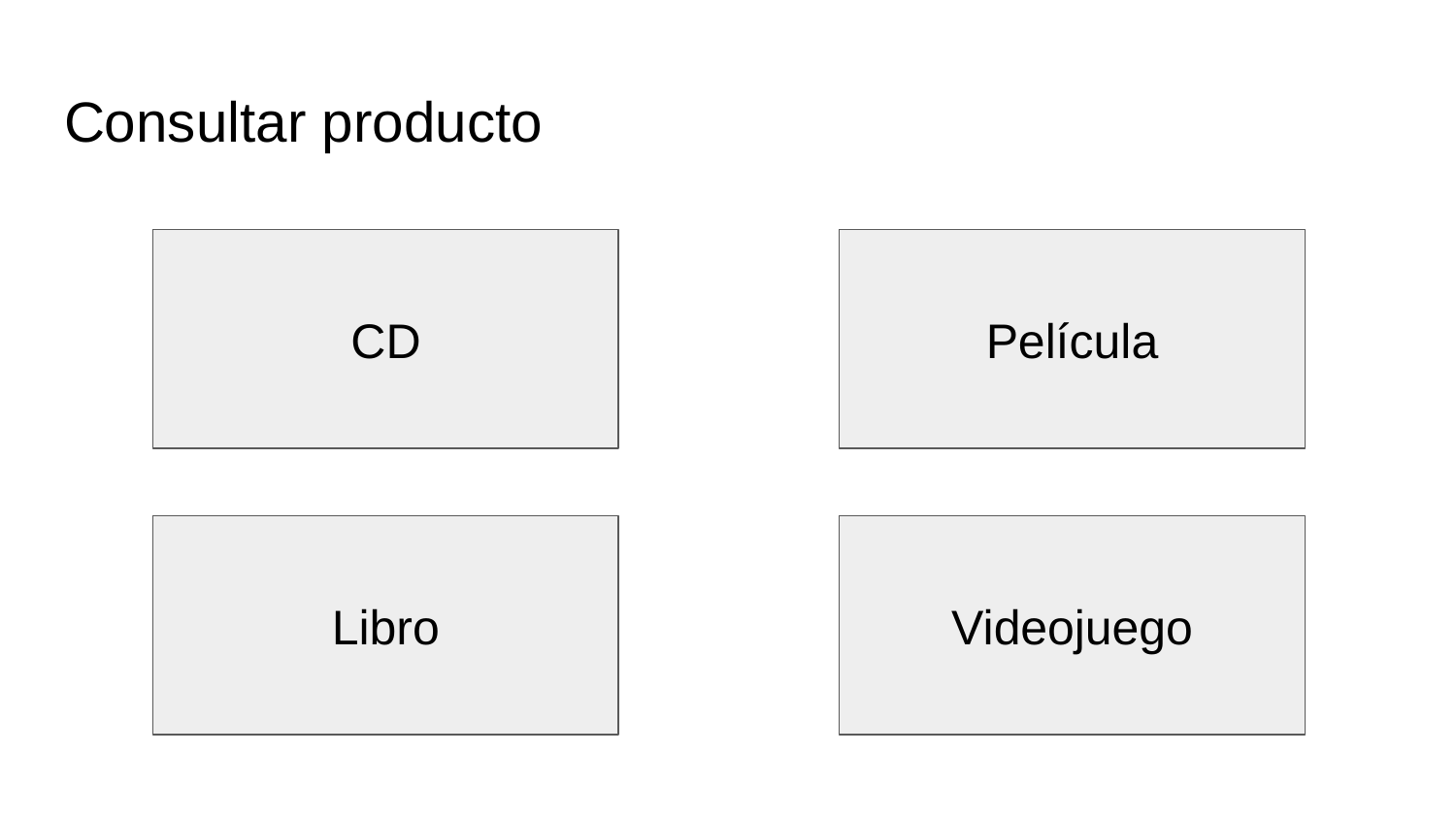

# Consultar producto
CD
Película
Libro
Videojuego